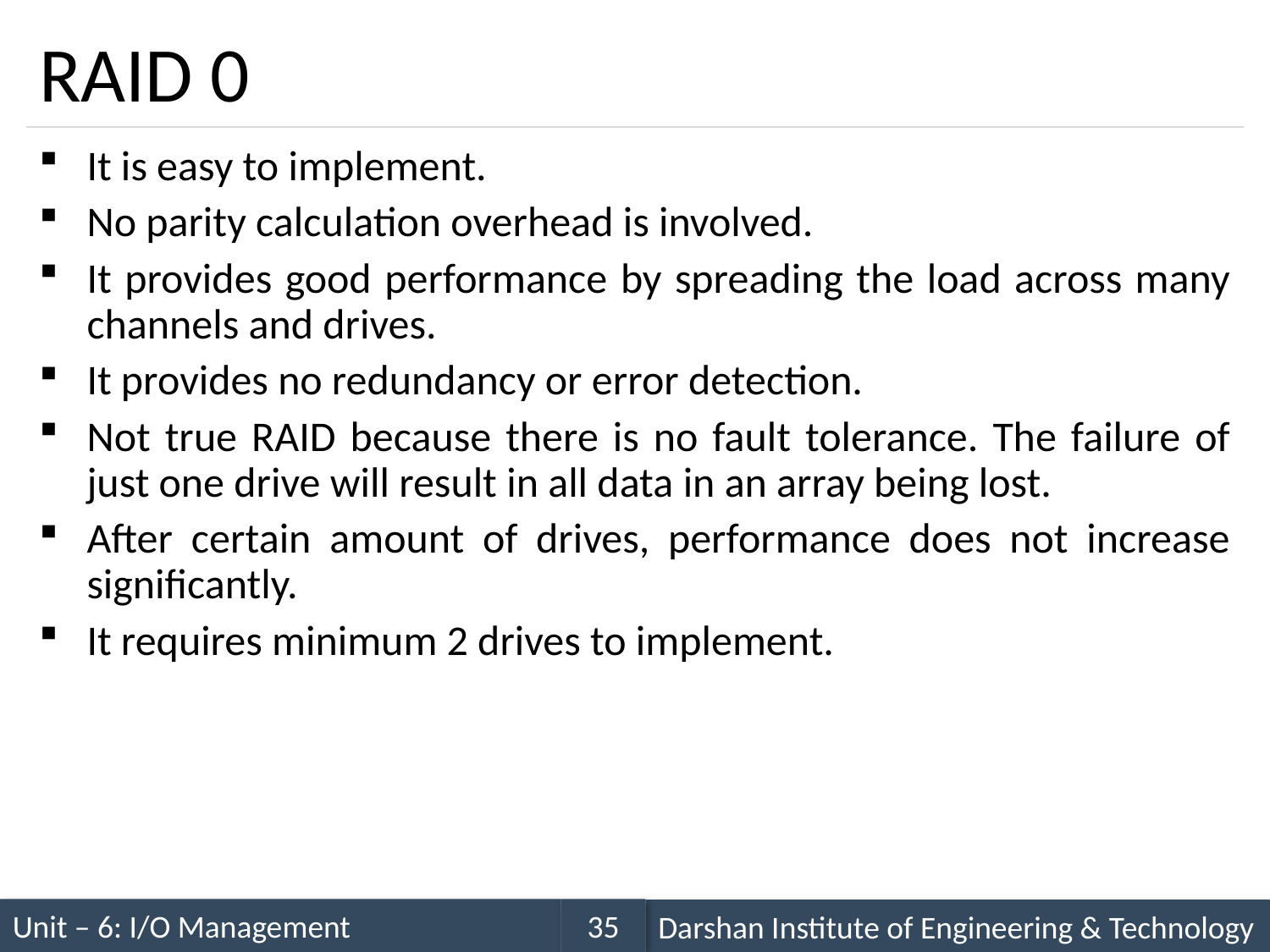

# RAID 0
It is easy to implement.
No parity calculation overhead is involved.
It provides good performance by spreading the load across many channels and drives.
It provides no redundancy or error detection.
Not true RAID because there is no fault tolerance. The failure of just one drive will result in all data in an array being lost.
After certain amount of drives, performance does not increase significantly.
It requires minimum 2 drives to implement.